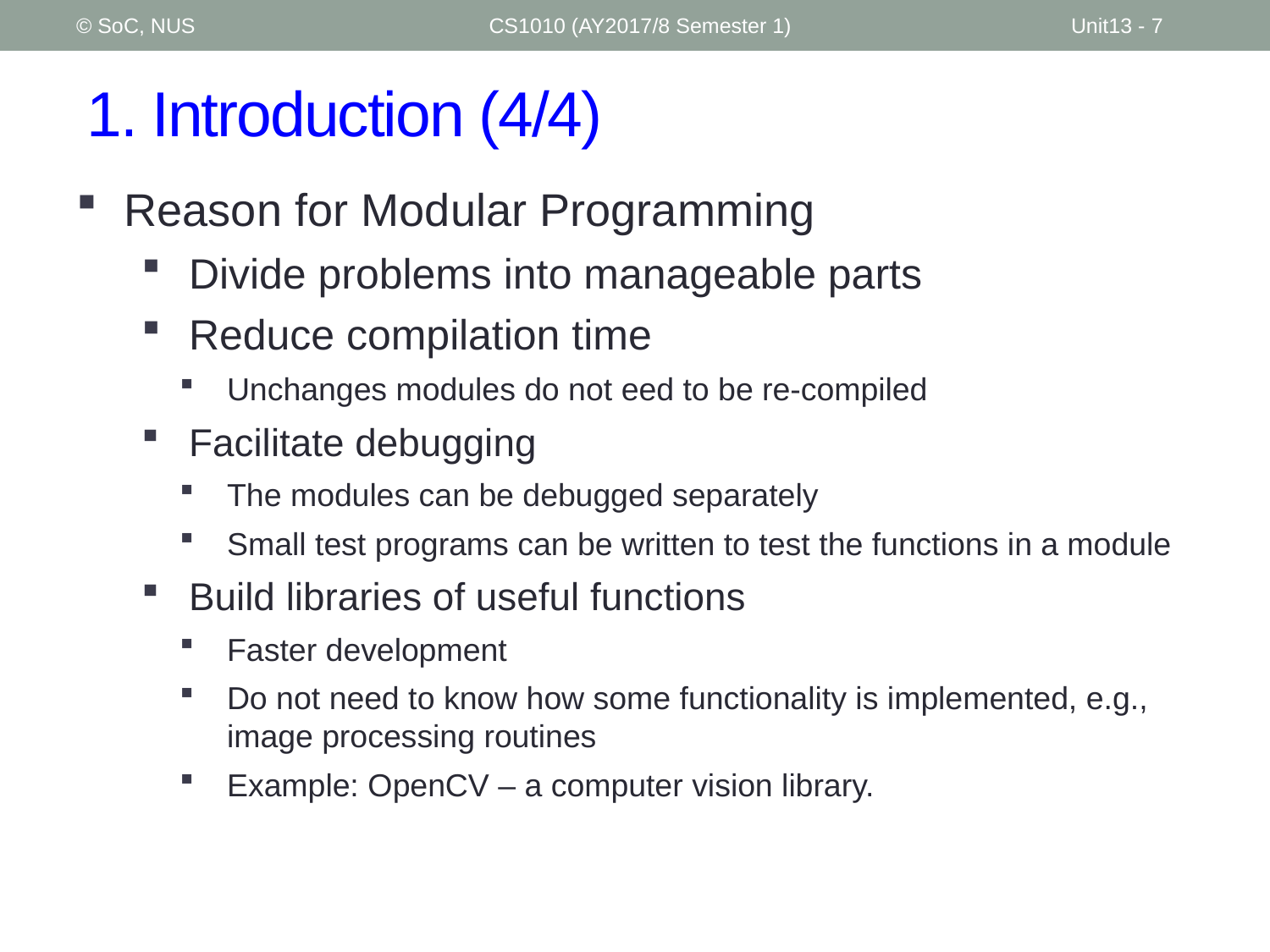

© SoC, NUS
CS1010 (AY2017/8 Semester 1)
Unit13 - 7
# 1. Introduction (4/4)
Reason for Modular Programming
Divide problems into manageable parts
Reduce compilation time
Unchanges modules do not eed to be re-compiled
Facilitate debugging
The modules can be debugged separately
Small test programs can be written to test the functions in a module
Build libraries of useful functions
Faster development
Do not need to know how some functionality is implemented, e.g., image processing routines
Example: OpenCV – a computer vision library.